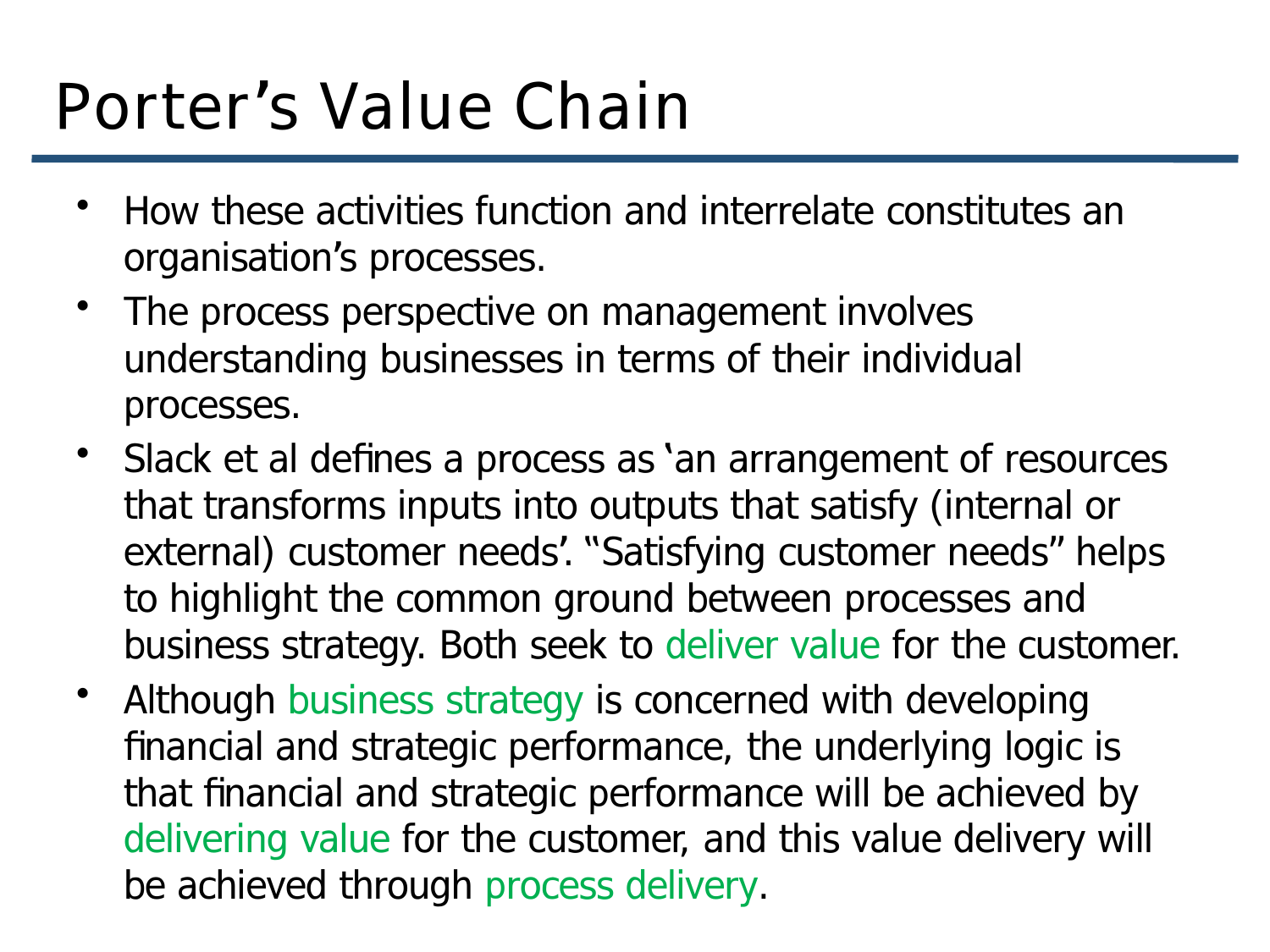

# Porter’s Value Chain
How these activities function and interrelate constitutes an organisation’s processes.
The process perspective on management involves understanding businesses in terms of their individual processes.
Slack et al defines a process as ‘an arrangement of resources that transforms inputs into outputs that satisfy (internal or external) customer needs’. “Satisfying customer needs” helps to highlight the common ground between processes and business strategy. Both seek to deliver value for the customer.
Although business strategy is concerned with developing financial and strategic performance, the underlying logic is that financial and strategic performance will be achieved by delivering value for the customer, and this value delivery will be achieved through process delivery.